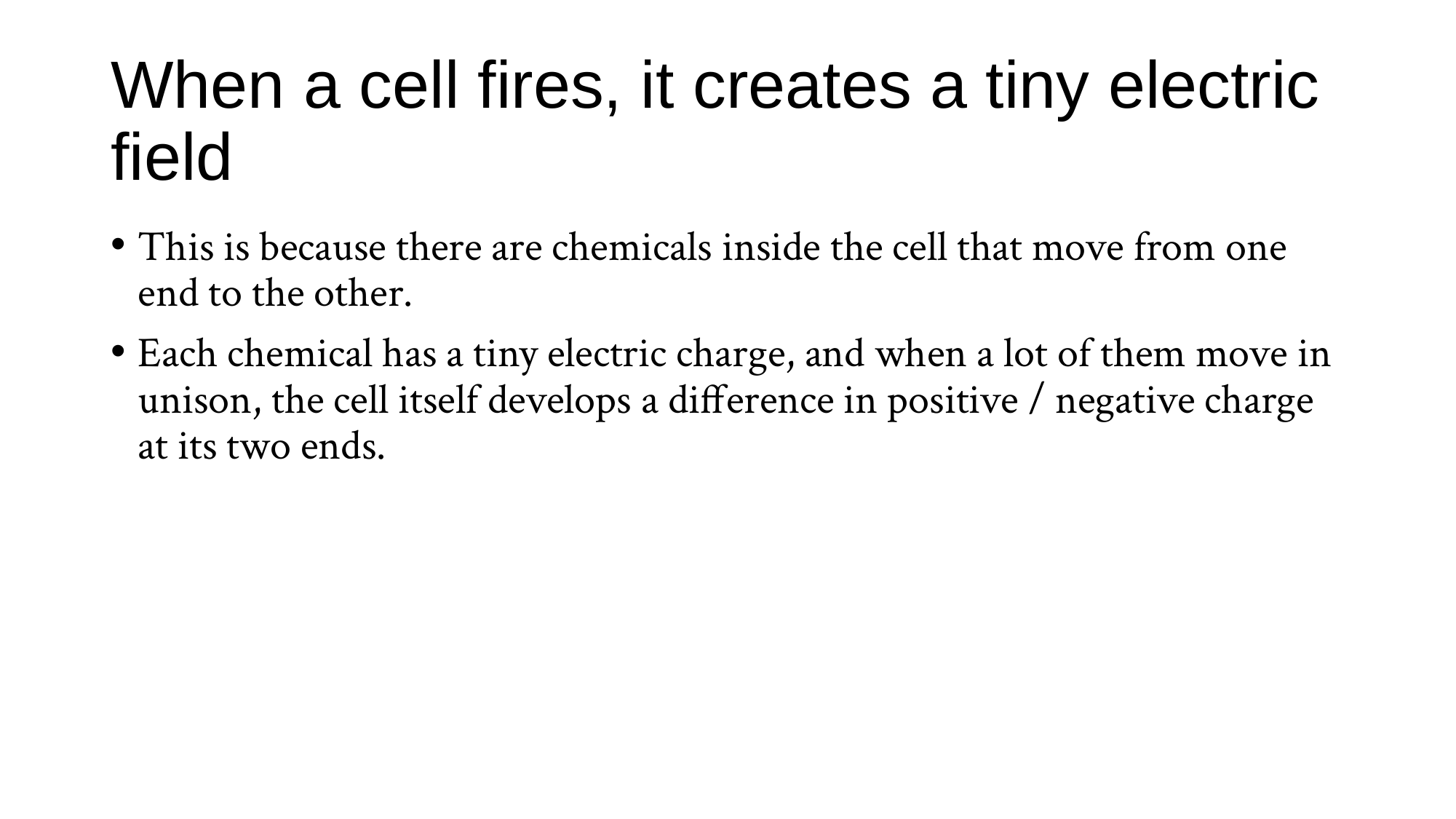

# When a cell fires, it creates a tiny electric field
This is because there are chemicals inside the cell that move from one end to the other.
Each chemical has a tiny electric charge, and when a lot of them move in unison, the cell itself develops a difference in positive / negative charge at its two ends.